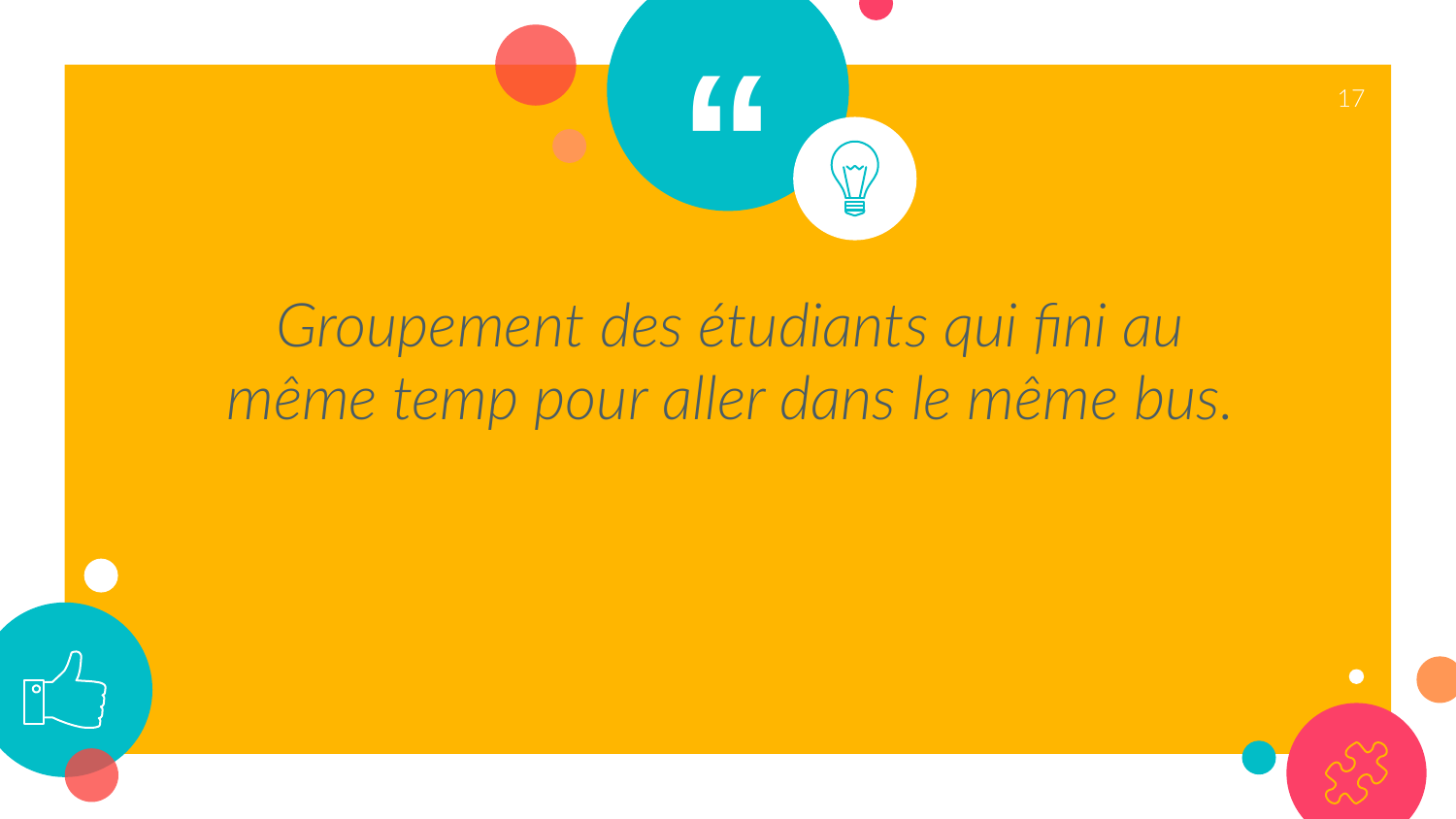

17
Groupement des étudiants qui fini au même temp pour aller dans le même bus.